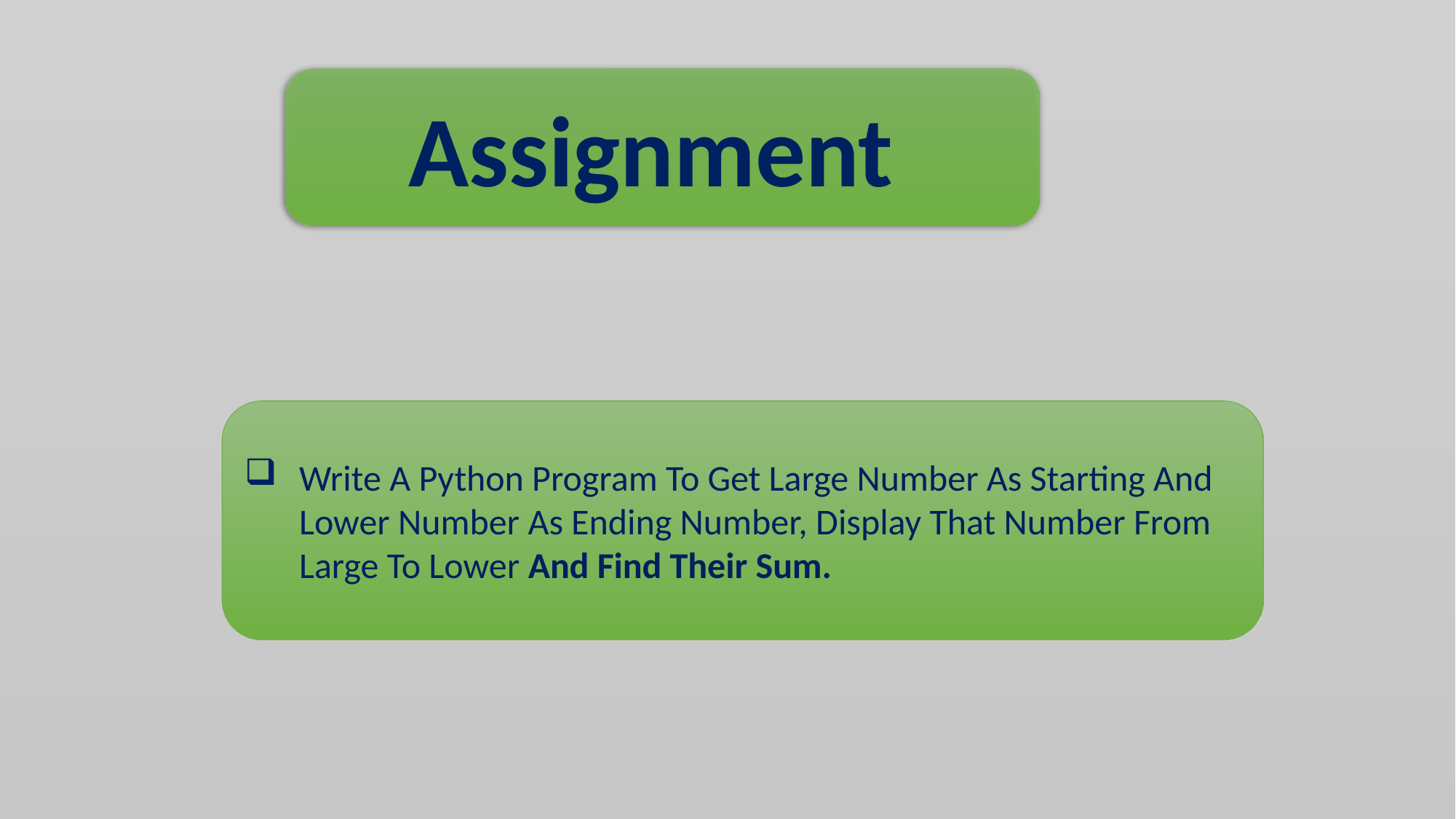

Assignment
Write A Python Program To Get Large Number As Starting And Lower Number As Ending Number, Display That Number From Large To Lower And Find Their Sum.